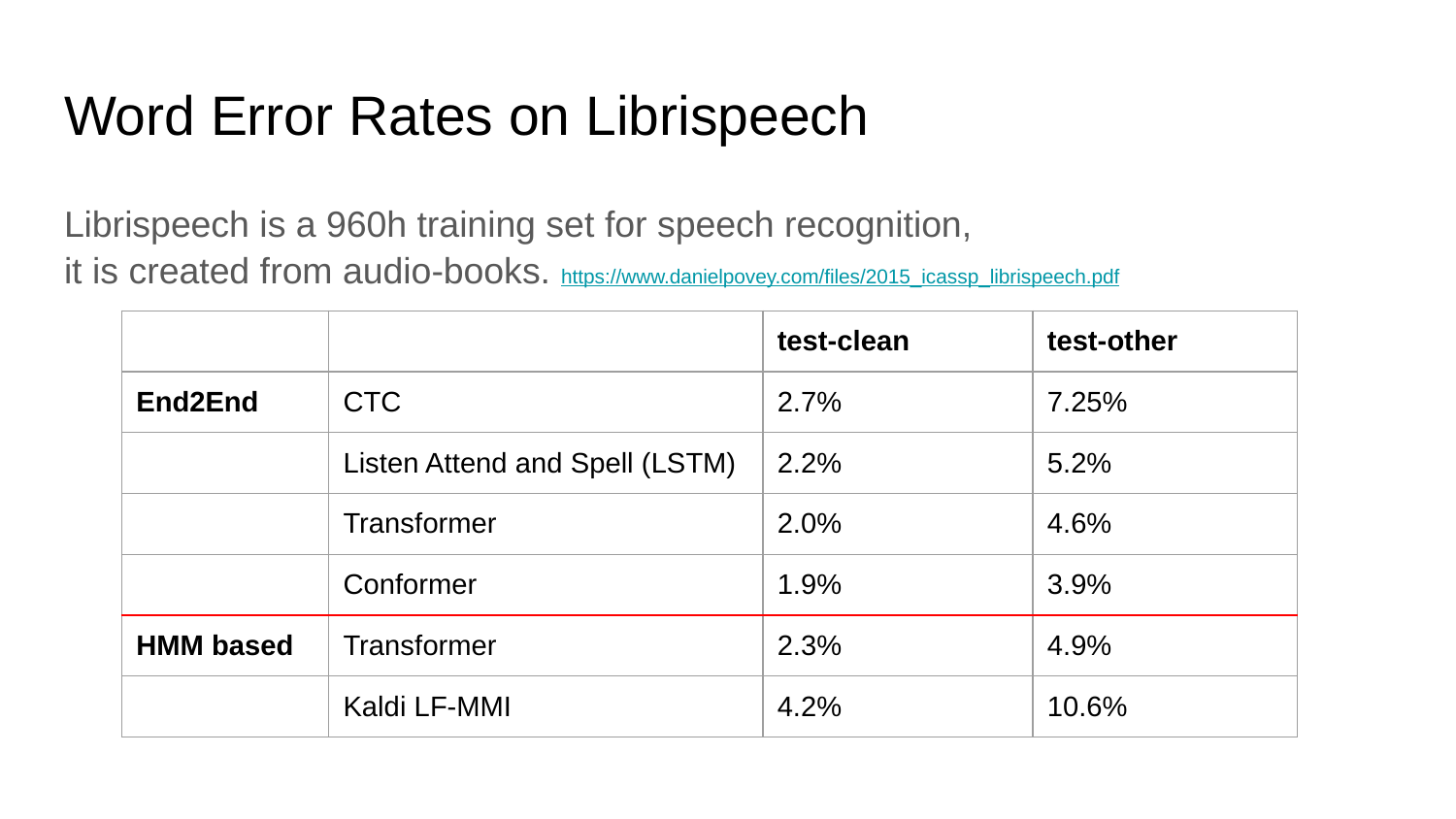

# Word Error Rates on Librispeech
Librispeech is a 960h training set for speech recognition,
it is created from audio-books. https://www.danielpovey.com/files/2015_icassp_librispeech.pdf

|  |  | test-clean | test-other |
| --- | --- | --- | --- |
| End2End | CTC | 2.7% | 7.25% |
|  | Listen Attend and Spell (LSTM) | 2.2% | 5.2% |
|  | Transformer | 2.0% | 4.6% |
|  | Conformer | 1.9% | 3.9% |
| HMM based | Transformer | 2.3% | 4.9% |
|  | Kaldi LF-MMI | 4.2% | 10.6% |